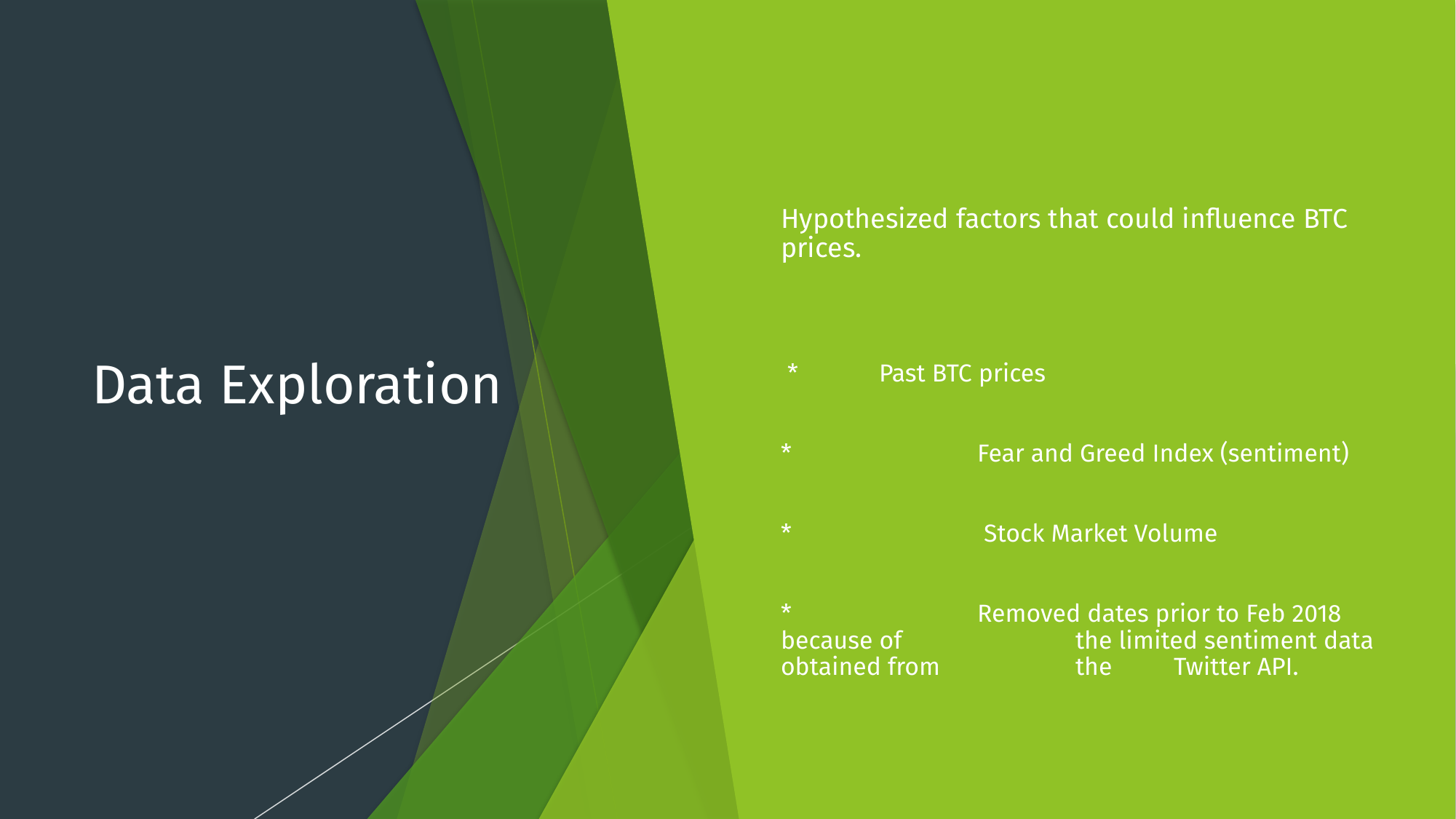

# Data Exploration

Hypothesized factors that could influence BTC prices.

 *	Past BTC prices

*		Fear and Greed Index (sentiment)

*		 Stock Market Volume

*		Removed dates prior to Feb 2018 because of  	 	the limited sentiment data obtained from 		the 	Twitter API.